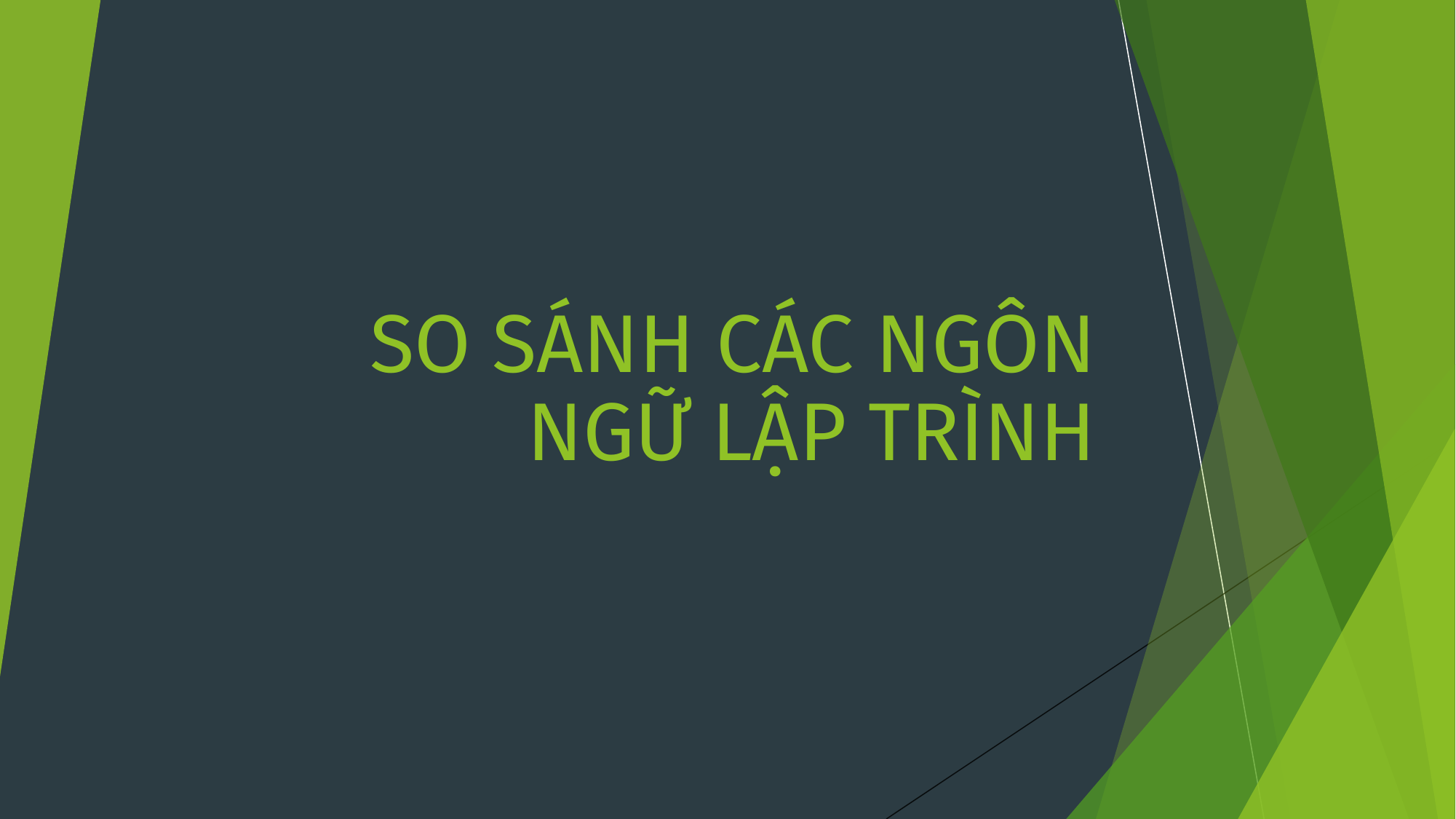

SO SÁNH CÁC NGÔN NGỮ LẬP TRÌNH